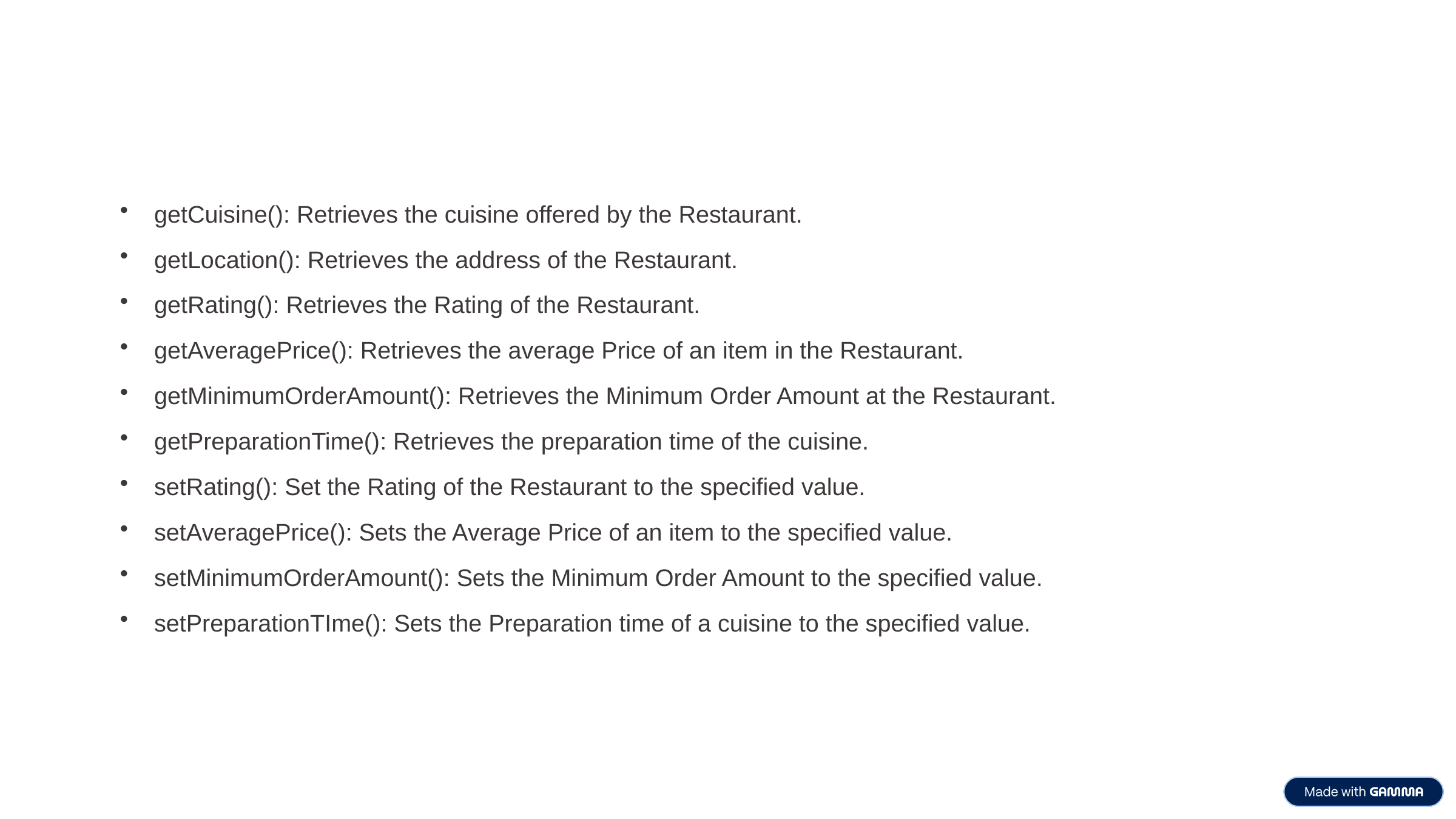

getCuisine(): Retrieves the cuisine offered by the Restaurant.
getLocation(): Retrieves the address of the Restaurant.
getRating(): Retrieves the Rating of the Restaurant.
getAveragePrice(): Retrieves the average Price of an item in the Restaurant.
getMinimumOrderAmount(): Retrieves the Minimum Order Amount at the Restaurant.
getPreparationTime(): Retrieves the preparation time of the cuisine.
setRating(): Set the Rating of the Restaurant to the specified value.
setAveragePrice(): Sets the Average Price of an item to the specified value.
setMinimumOrderAmount(): Sets the Minimum Order Amount to the specified value.
setPreparationTIme(): Sets the Preparation time of a cuisine to the specified value.